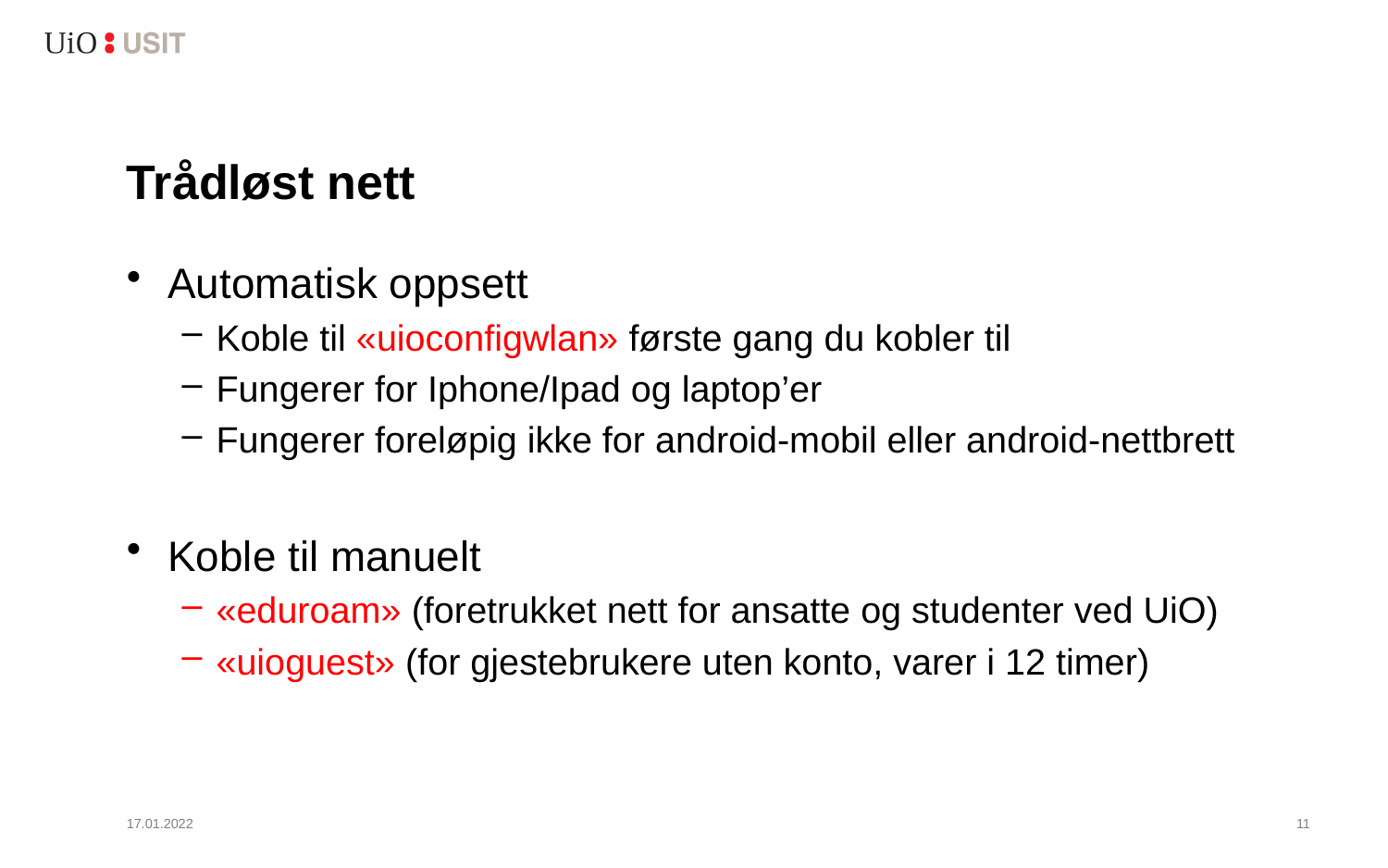

# Trådløst nett
Automatisk oppsett
Koble til «uioconfigwlan» første gang du kobler til
Fungerer for Iphone/Ipad og laptop’er
Fungerer foreløpig ikke for android-mobil eller android-nettbrett

Koble til manuelt
«eduroam» (foretrukket nett for ansatte og studenter ved UiO)
«uioguest» (for gjestebrukere uten konto, varer i 12 timer)
17.01.2022
11